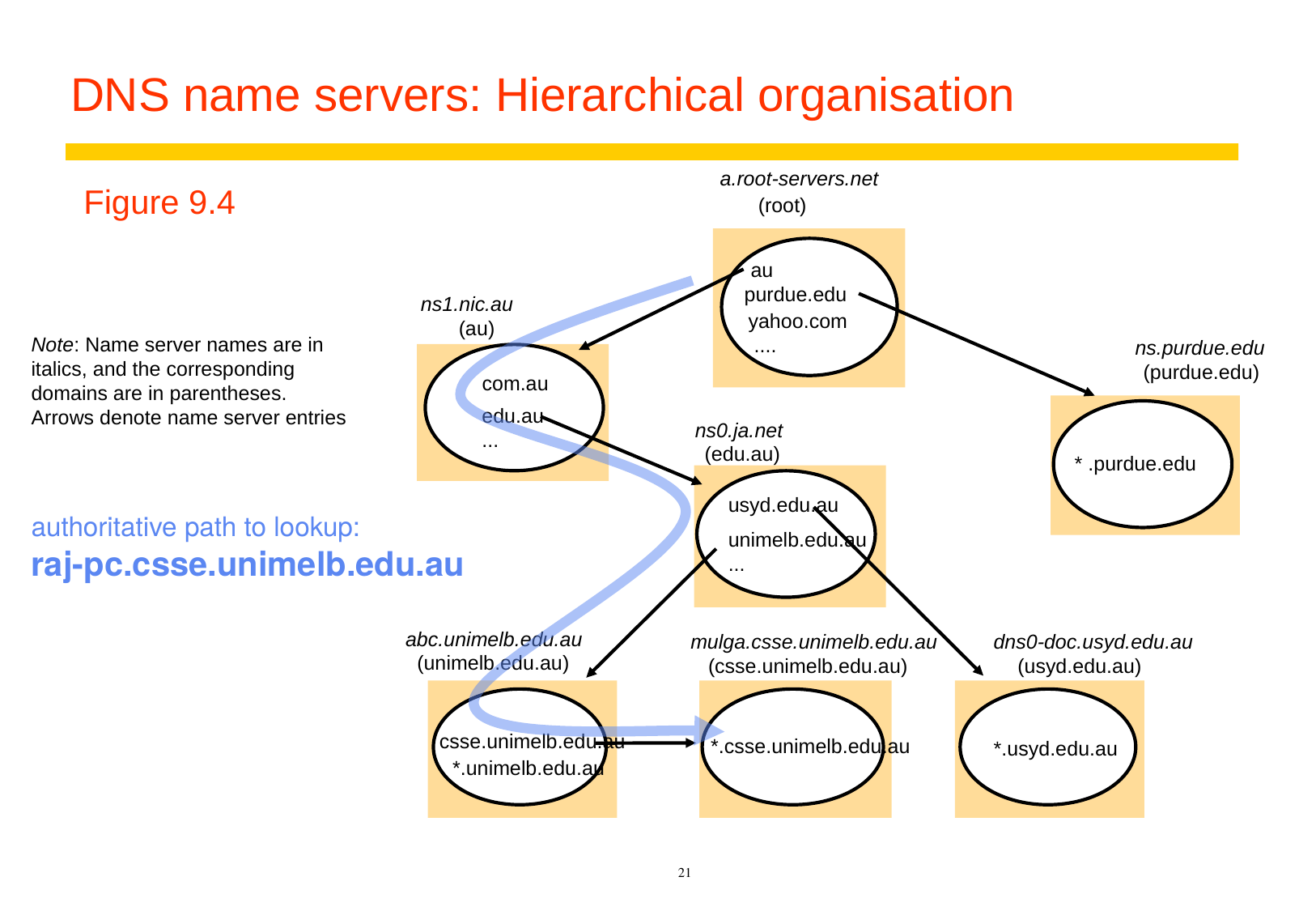

# DNS name servers: Hierarchical organisation
a.root-servers.net
(root)

au

purdue.edu
ns1.nic.au

yahoo.com
 ....
(au)
ns.purdue.edu

(purdue.edu)
com.au

edu.au
...

ns0.ja.net
(edu.au)
* .purdue.edu

usyd.edu.au

unimelb.edu.au
...

abc.unimelb.edu.au
mulga.csse.unimelb.edu.au
dns0-doc.usyd.edu.au
(unimelb.edu.au)
(csse.unimelb.edu.au)
(usyd.edu.au)

csse.unimelb.edu.au
*.csse.unimelb.edu.au
*.usyd.edu.au

*.unimelb.edu.au
Figure 9.4

Note: Name server names are in italics, and the corresponding domains are in parentheses.
Arrows denote name server entries
authoritative path to lookup:
raj-pc.csse.unimelb.edu.au

21